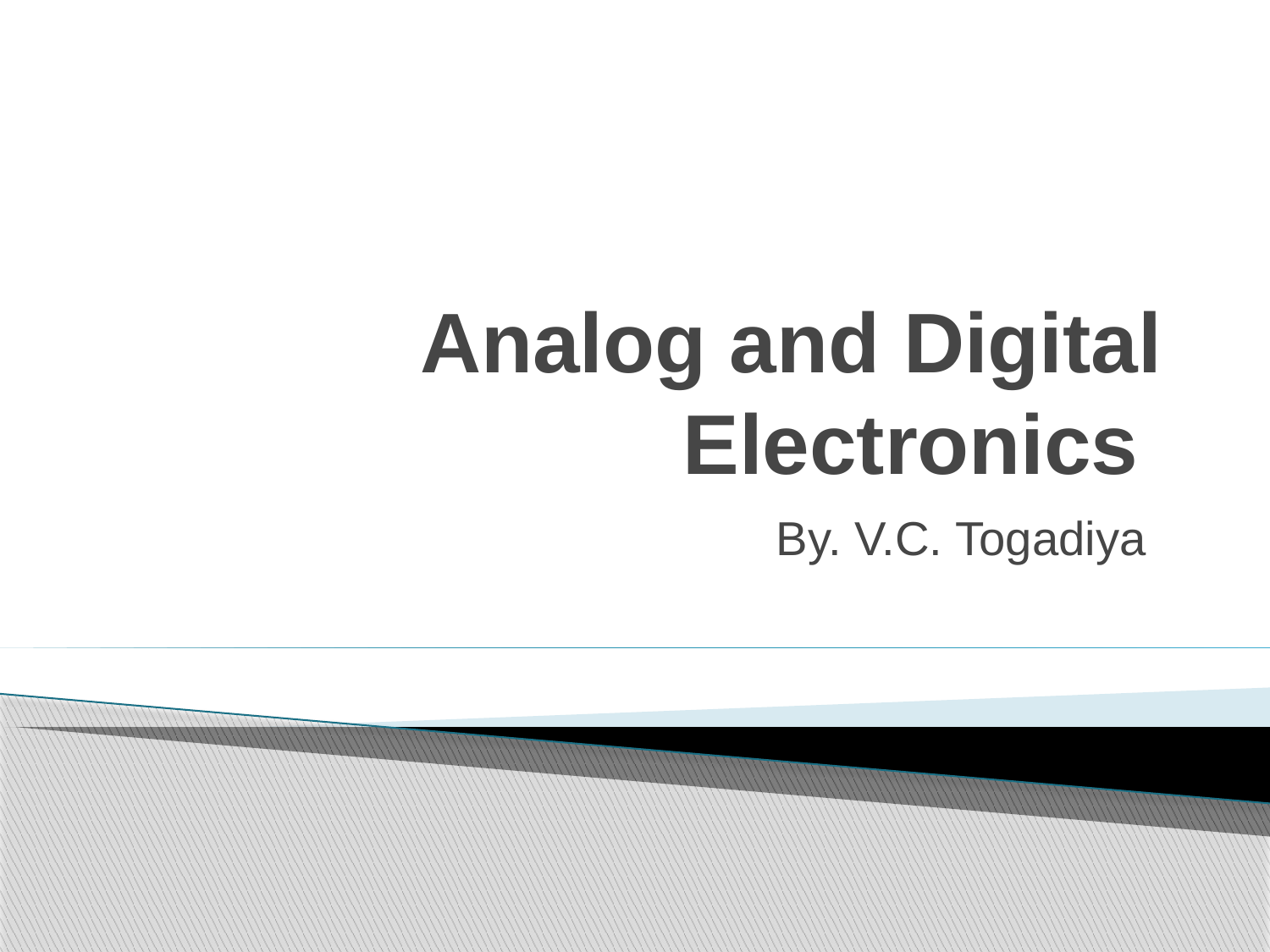

# Analog and Digital Electronics
                                     By. V.C. Togadiya